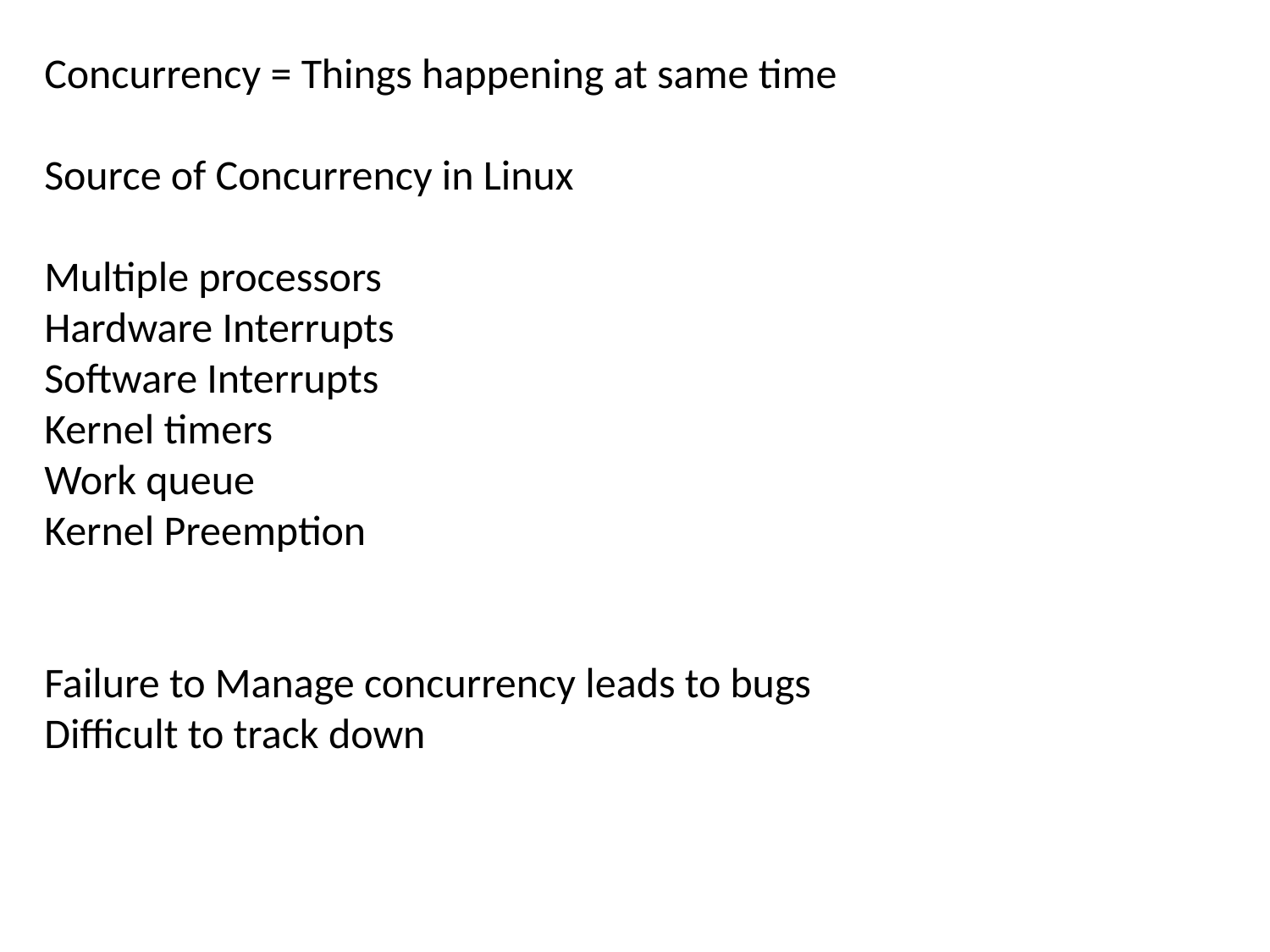

Concurrency = Things happening at same time

Source of Concurrency in Linux

Multiple processors
Hardware Interrupts
Software Interrupts
Kernel timers
Work queue
Kernel Preemption

Failure to Manage concurrency leads to bugs
Difficult to track down